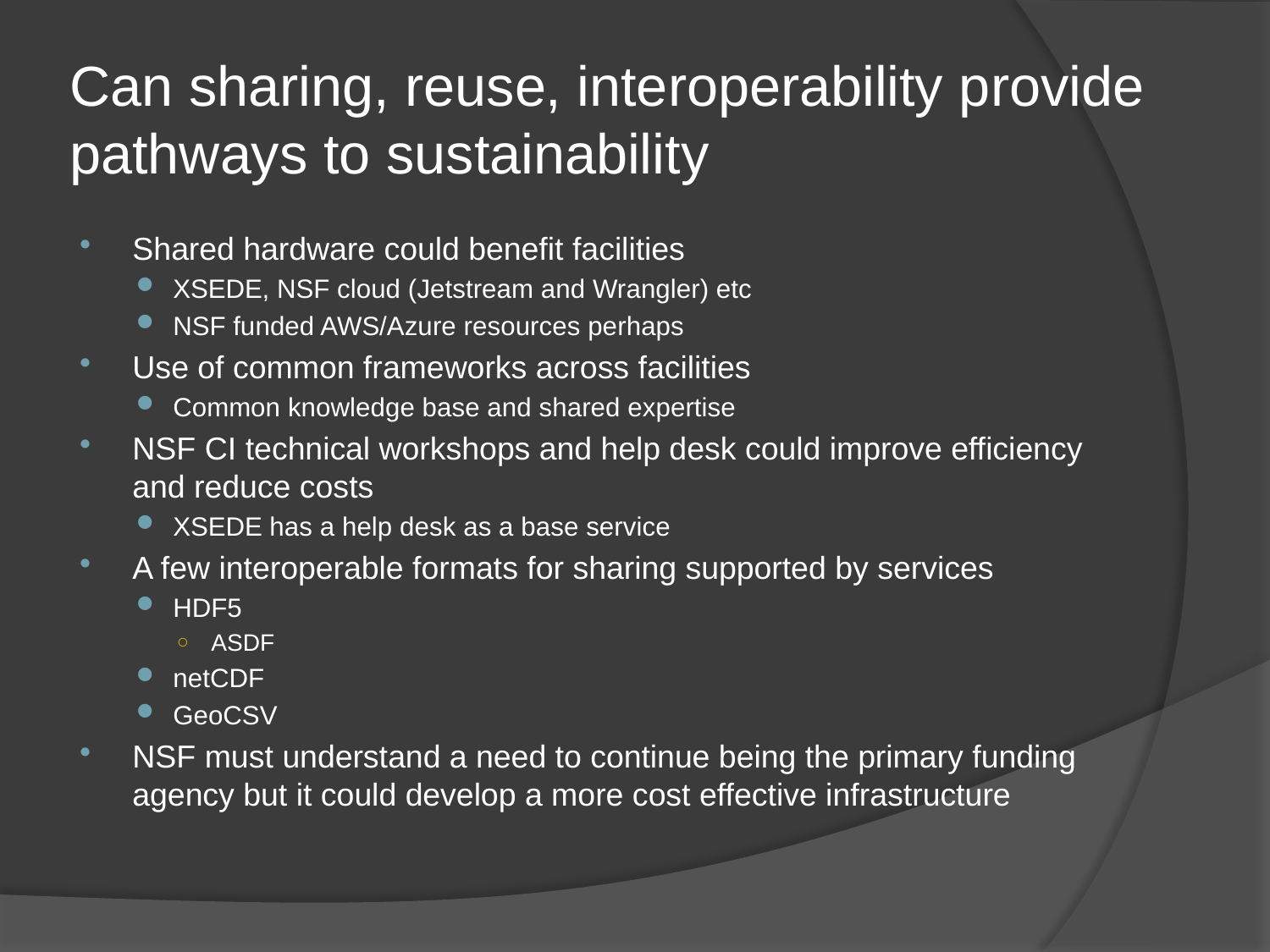

# Can sharing, reuse, interoperability provide pathways to sustainability
Shared hardware could benefit facilities
XSEDE, NSF cloud (Jetstream and Wrangler) etc
NSF funded AWS/Azure resources perhaps
Use of common frameworks across facilities
Common knowledge base and shared expertise
NSF CI technical workshops and help desk could improve efficiency and reduce costs
XSEDE has a help desk as a base service
A few interoperable formats for sharing supported by services
HDF5
ASDF
netCDF
GeoCSV
NSF must understand a need to continue being the primary funding agency but it could develop a more cost effective infrastructure